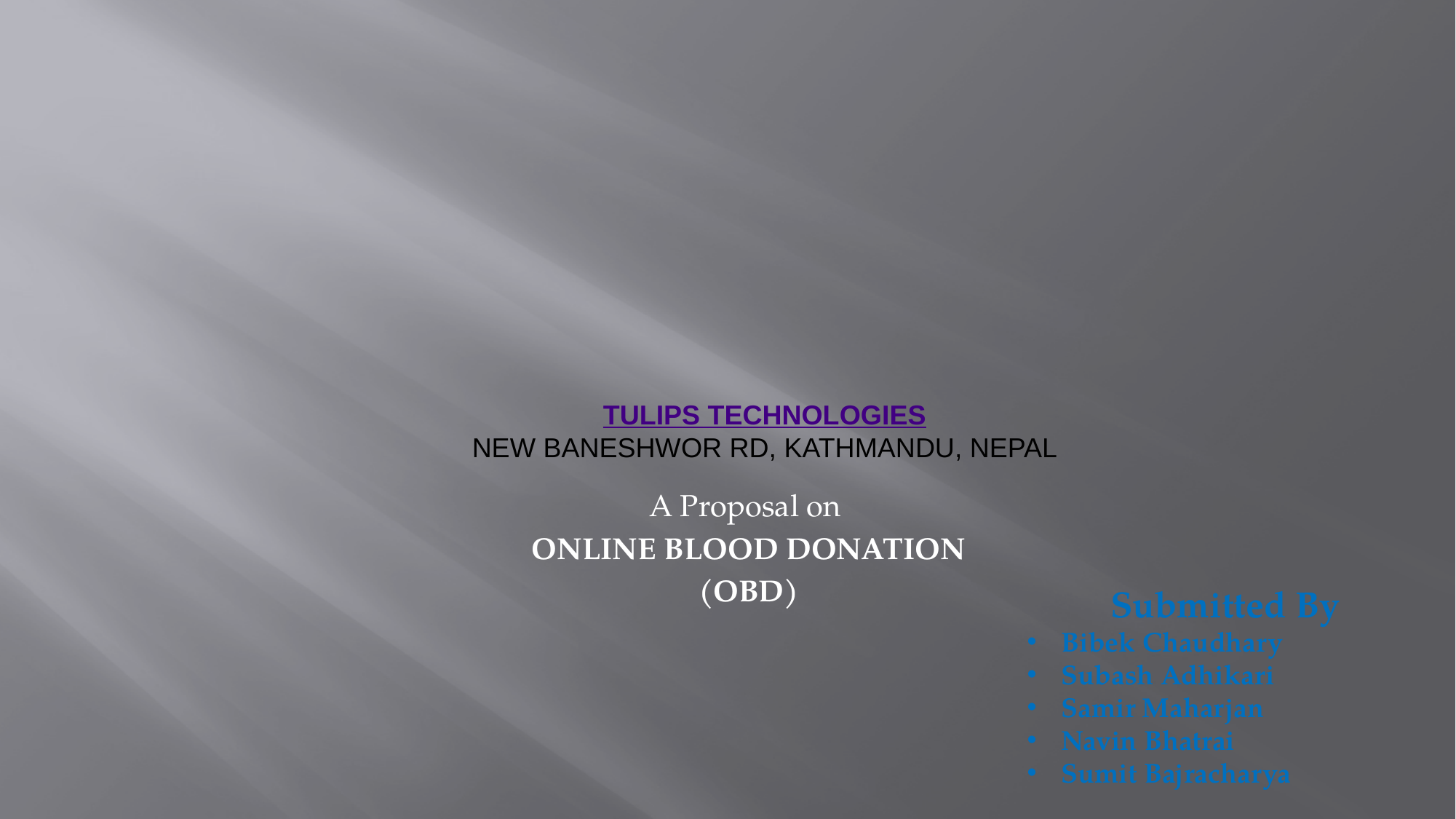

# Tulips Technologies New Baneshwor Rd, Kathmandu, Nepal
A Proposal on
ONLINE BLOOD DONATION
(OBD)

Submitted By
Bibek Chaudhary
Subash Adhikari
Samir Maharjan
Navin Bhatrai
Sumit Bajracharya